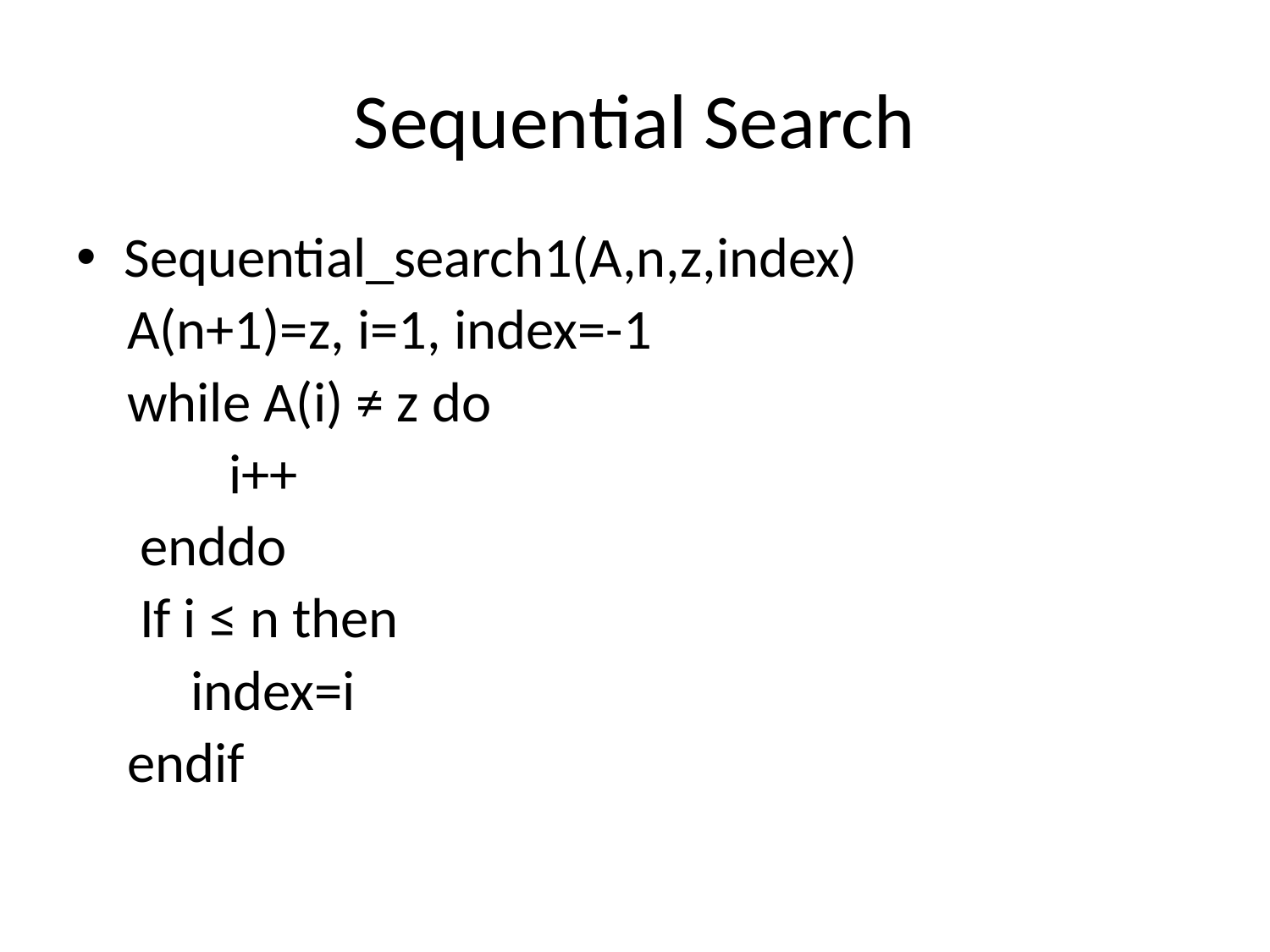

# Sequential Search
Sequential_search1(A,n,z,index)
    A(n+1)=z, i=1, index=-1
    while A(i) ≠ z do
            i++
     enddo
     If i ≤ n then
         index=i
    endif